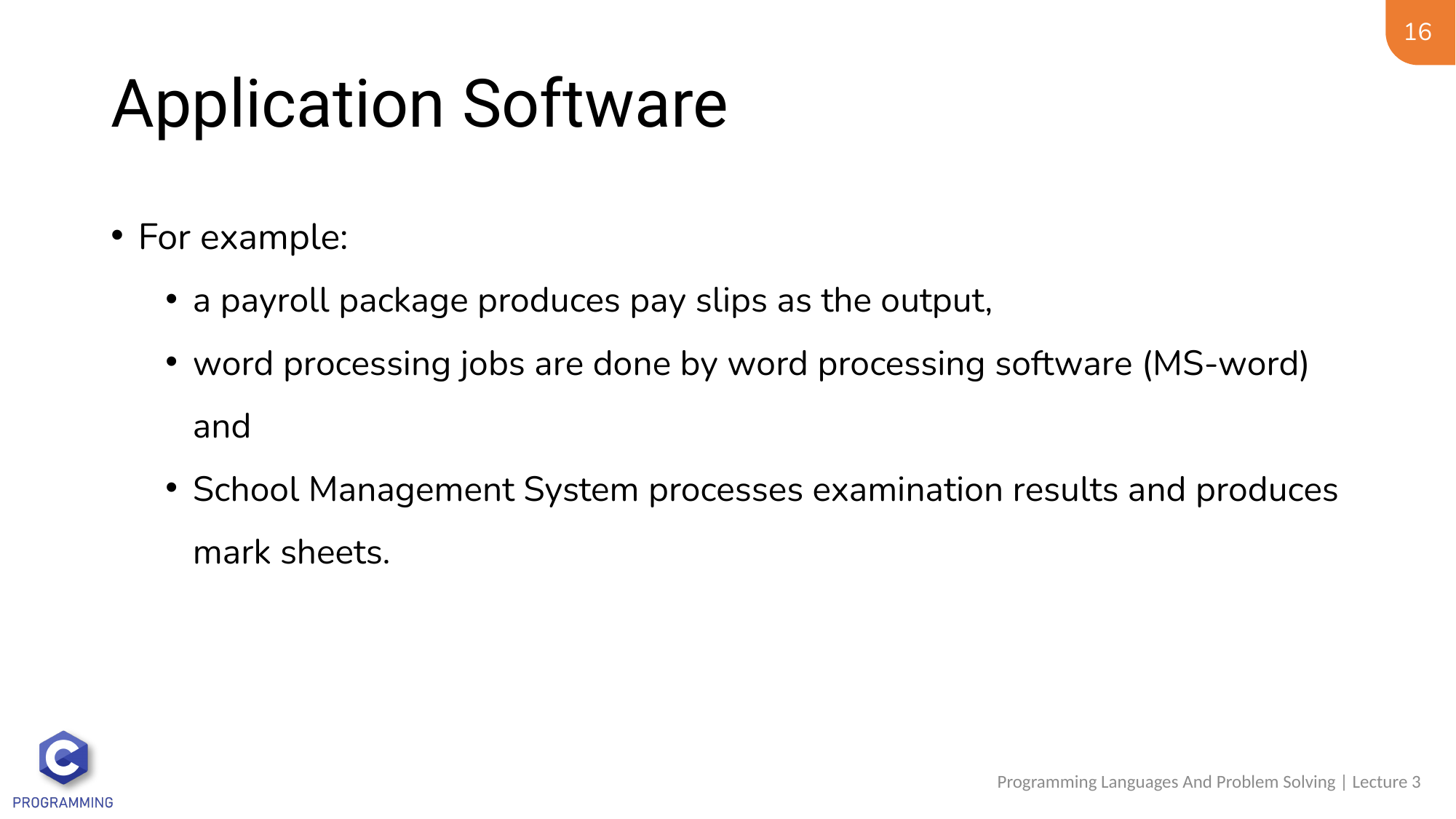

16
# Application Software
For example:
a payroll package produces pay slips as the output,
word processing jobs are done by word processing software (MS-word) and
School Management System processes examination results and produces mark sheets.
Programming Languages And Problem Solving | Lecture 3